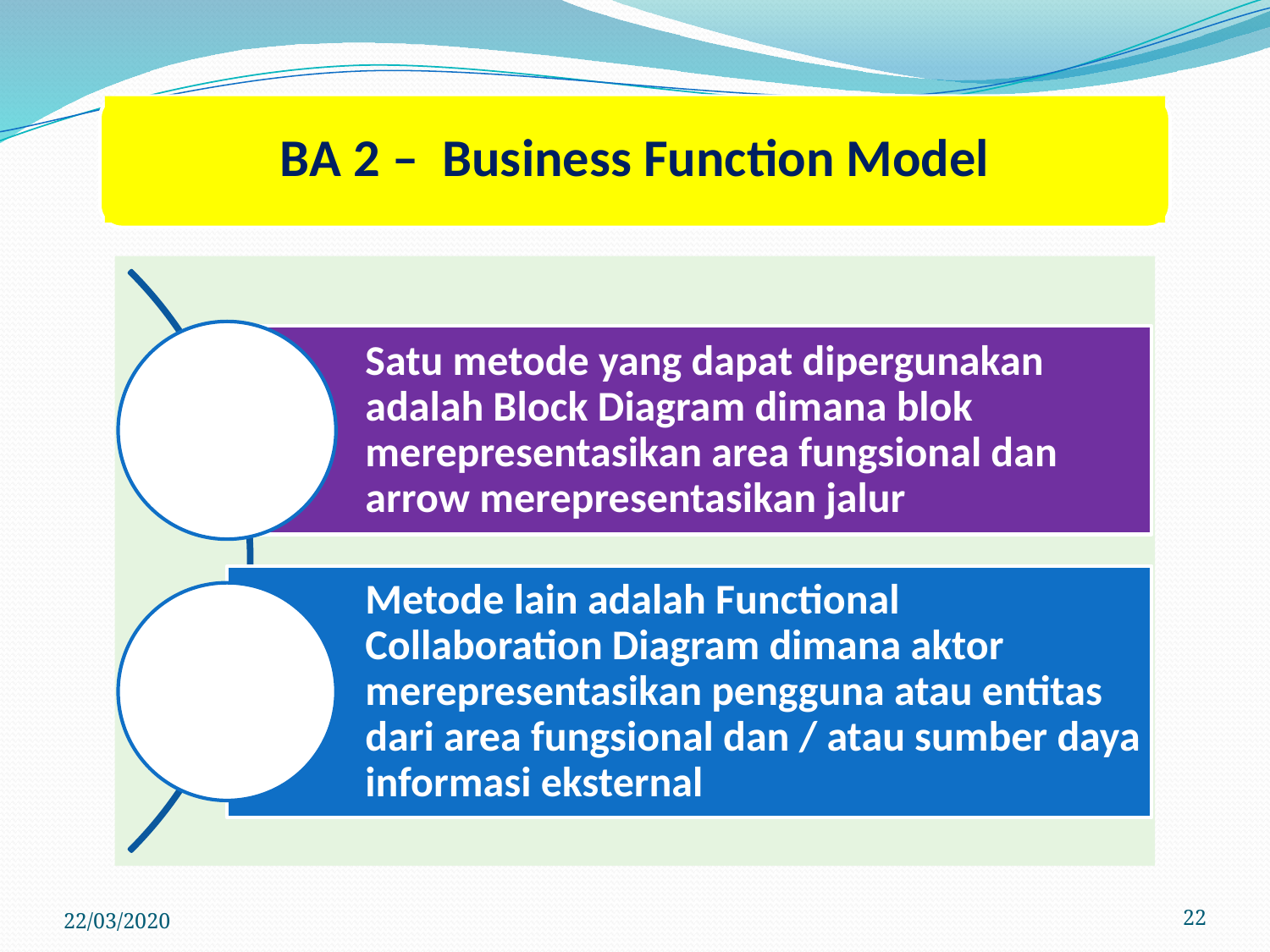

BA 2 –  Business Function Model
Satu metode yang dapat dipergunakan adalah Block Diagram dimana blok merepresentasikan area fungsional dan arrow merepresentasikan jalur
Metode lain adalah Functional Collaboration Diagram dimana aktor merepresentasikan pengguna atau entitas dari area fungsional dan / atau sumber daya informasi eksternal
22/03/2020
22